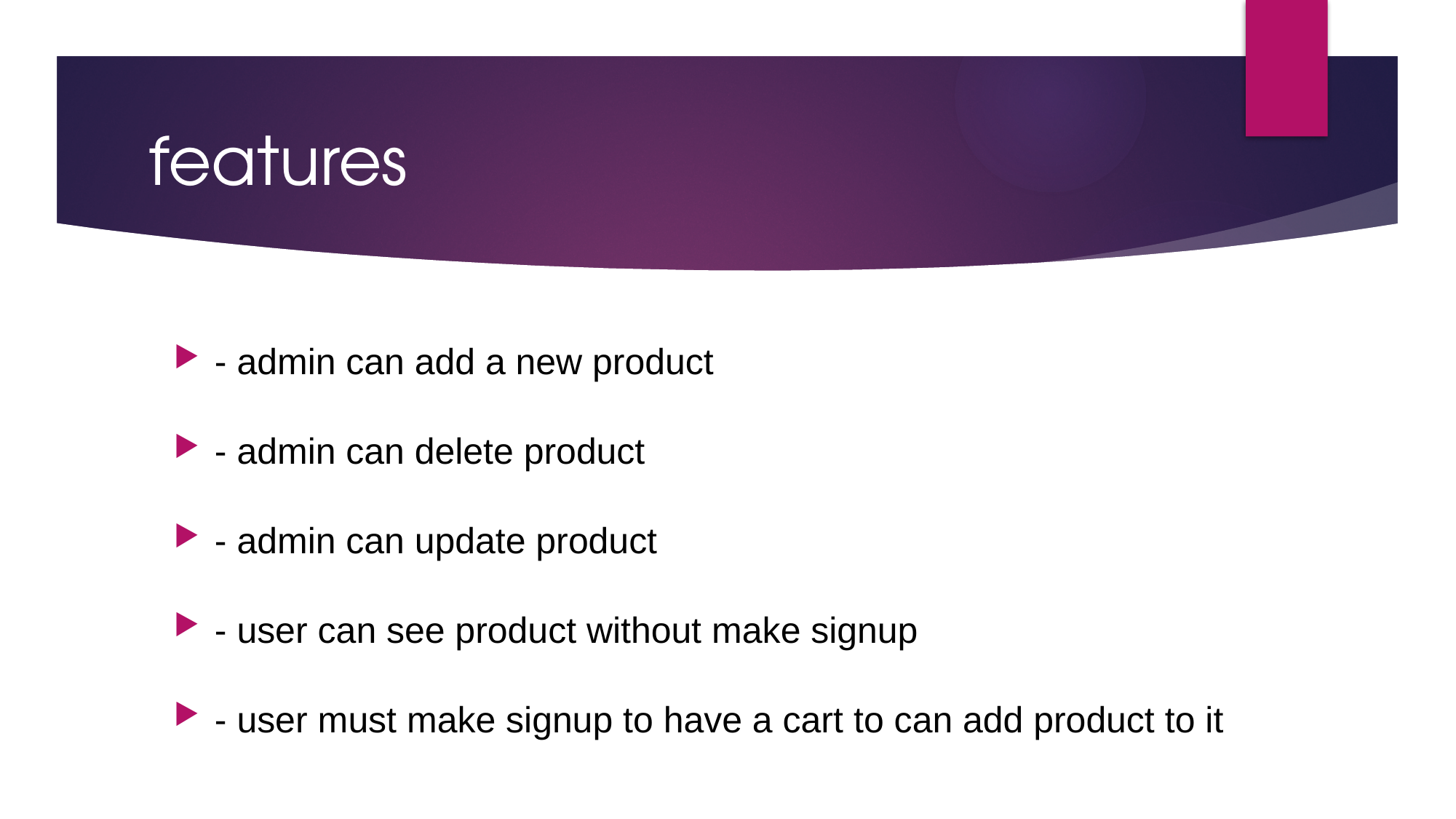

# features
- admin can add a new product
- admin can delete product
- admin can update product
- user can see product without make signup
- user must make signup to have a cart to can add product to it